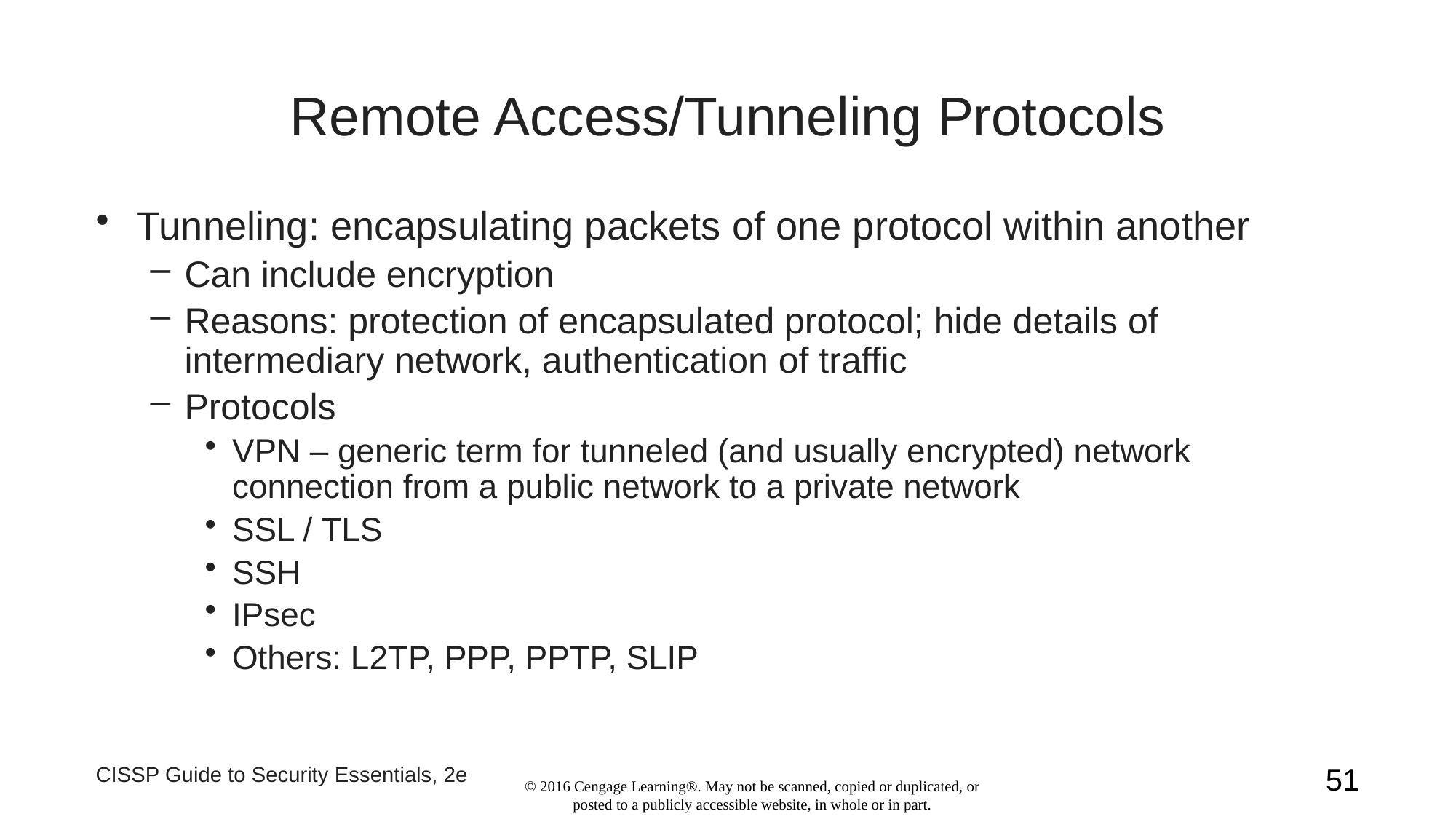

# Remote Access/Tunneling Protocols
Tunneling: encapsulating packets of one protocol within another
Can include encryption
Reasons: protection of encapsulated protocol; hide details of intermediary network, authentication of traffic
Protocols
VPN – generic term for tunneled (and usually encrypted) network connection from a public network to a private network
SSL / TLS
SSH
IPsec
Others: L2TP, PPP, PPTP, SLIP
CISSP Guide to Security Essentials, 2e
51
© 2016 Cengage Learning®. May not be scanned, copied or duplicated, or posted to a publicly accessible website, in whole or in part.